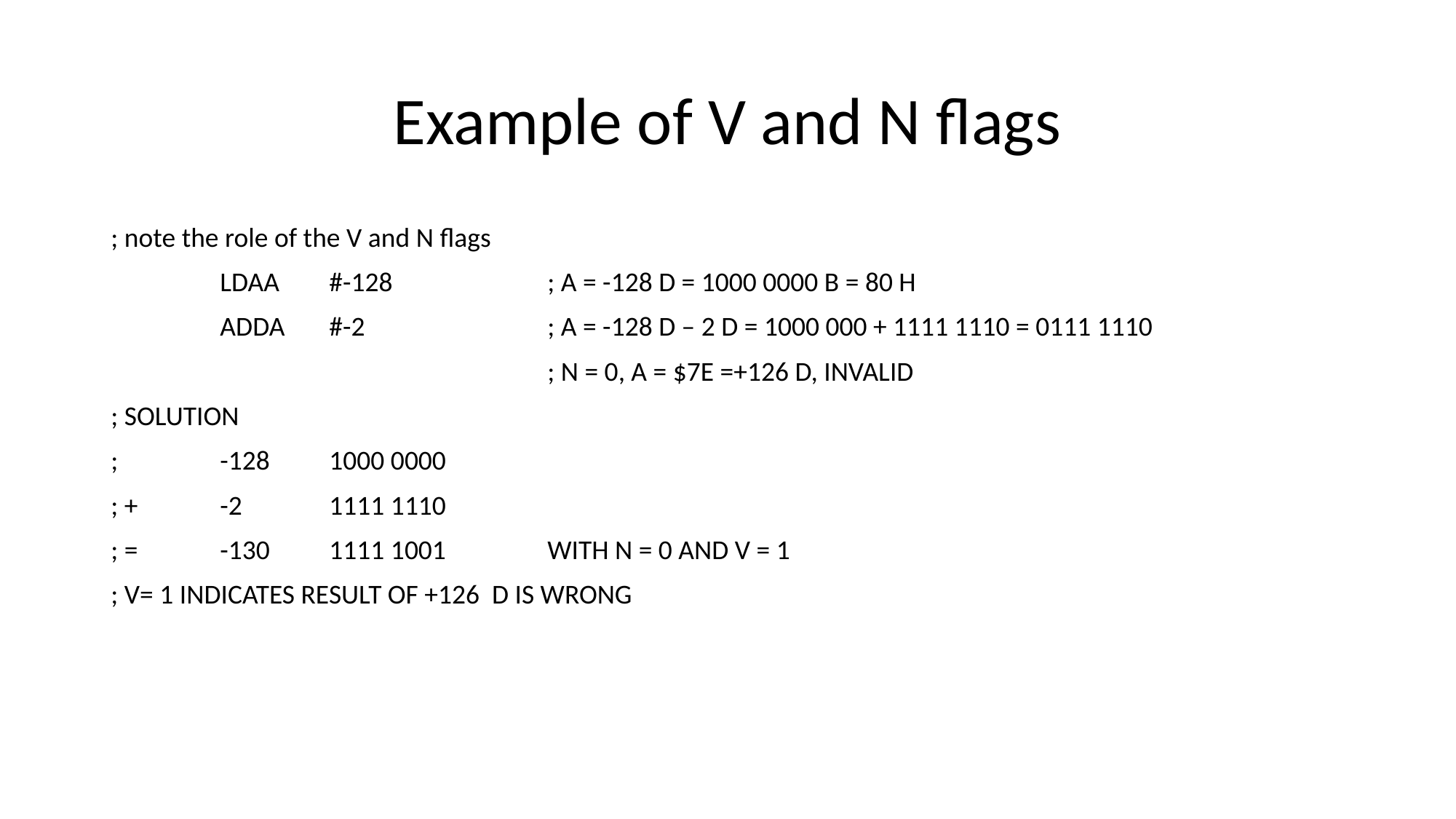

# Example of V and N flags
; note the role of the V and N flags
	LDAA	#-128		; A = -128 D = 1000 0000 B = 80 H
	ADDA	#-2		; A = -128 D – 2 D = 1000 000 + 1111 1110 = 0111 1110
				; N = 0, A = $7E =+126 D, INVALID
; SOLUTION
;	-128	1000 0000
; +	-2	1111 1110
; =	-130	1111 1001	WITH N = 0 AND V = 1
; V= 1 INDICATES RESULT OF +126  D IS WRONG